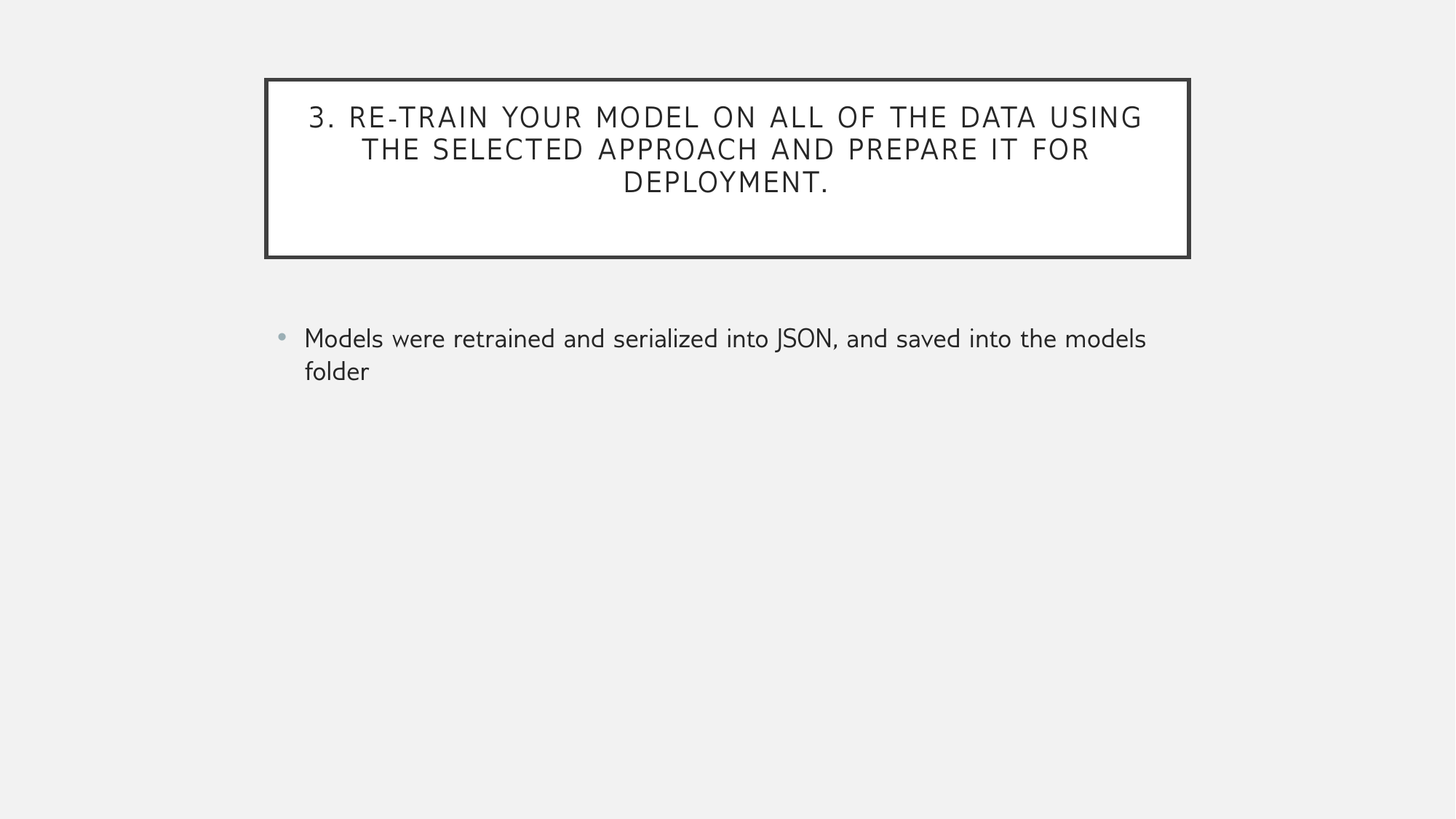

# 3. Re-train your model on all of the data using the selected approach and prepare it for deployment.
Models were retrained and serialized into JSON, and saved into the models folder